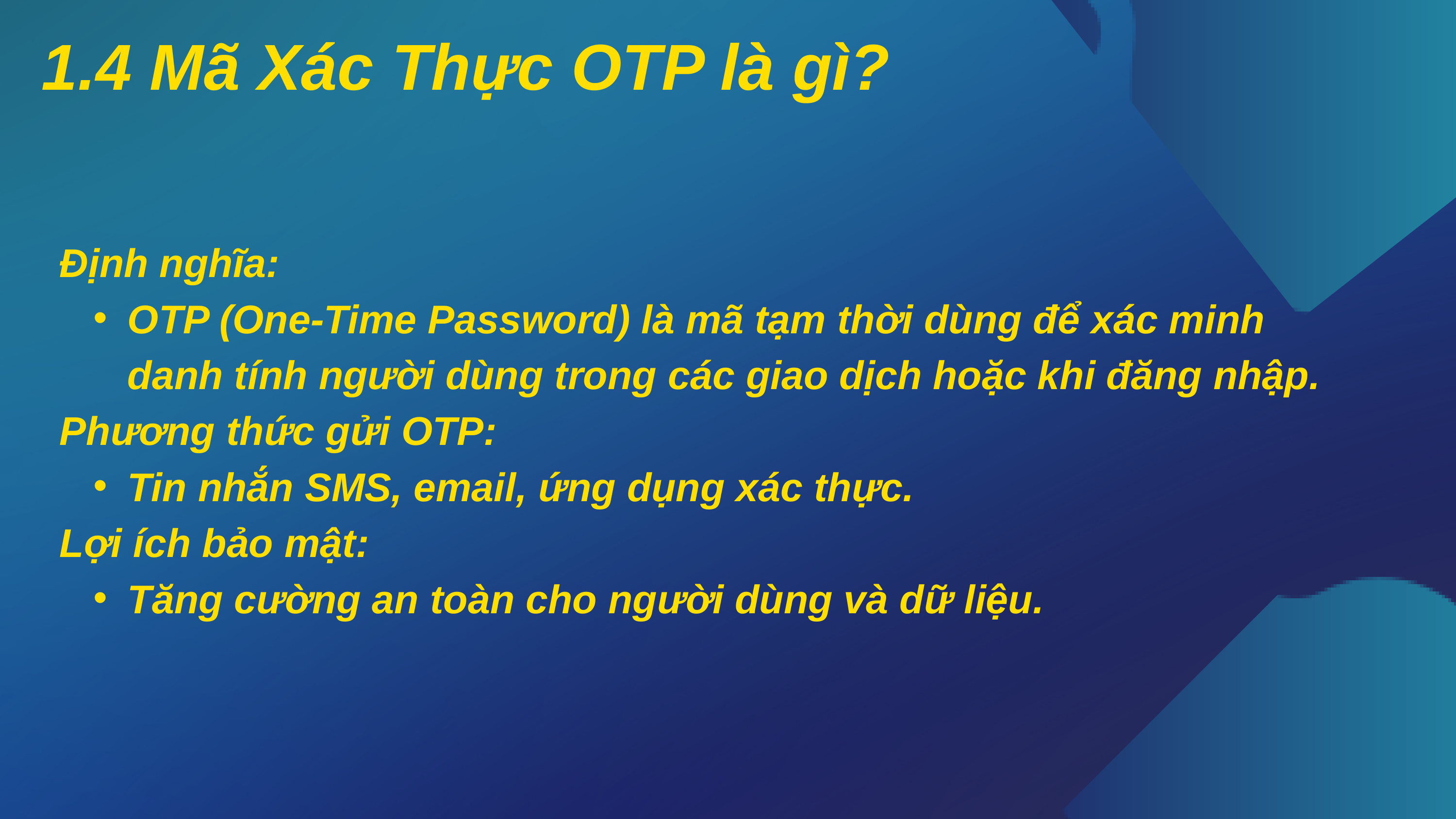

1.4 Mã Xác Thực OTP là gì?
Định nghĩa:
OTP (One-Time Password) là mã tạm thời dùng để xác minh danh tính người dùng trong các giao dịch hoặc khi đăng nhập.
Phương thức gửi OTP:
Tin nhắn SMS, email, ứng dụng xác thực.
Lợi ích bảo mật:
Tăng cường an toàn cho người dùng và dữ liệu.